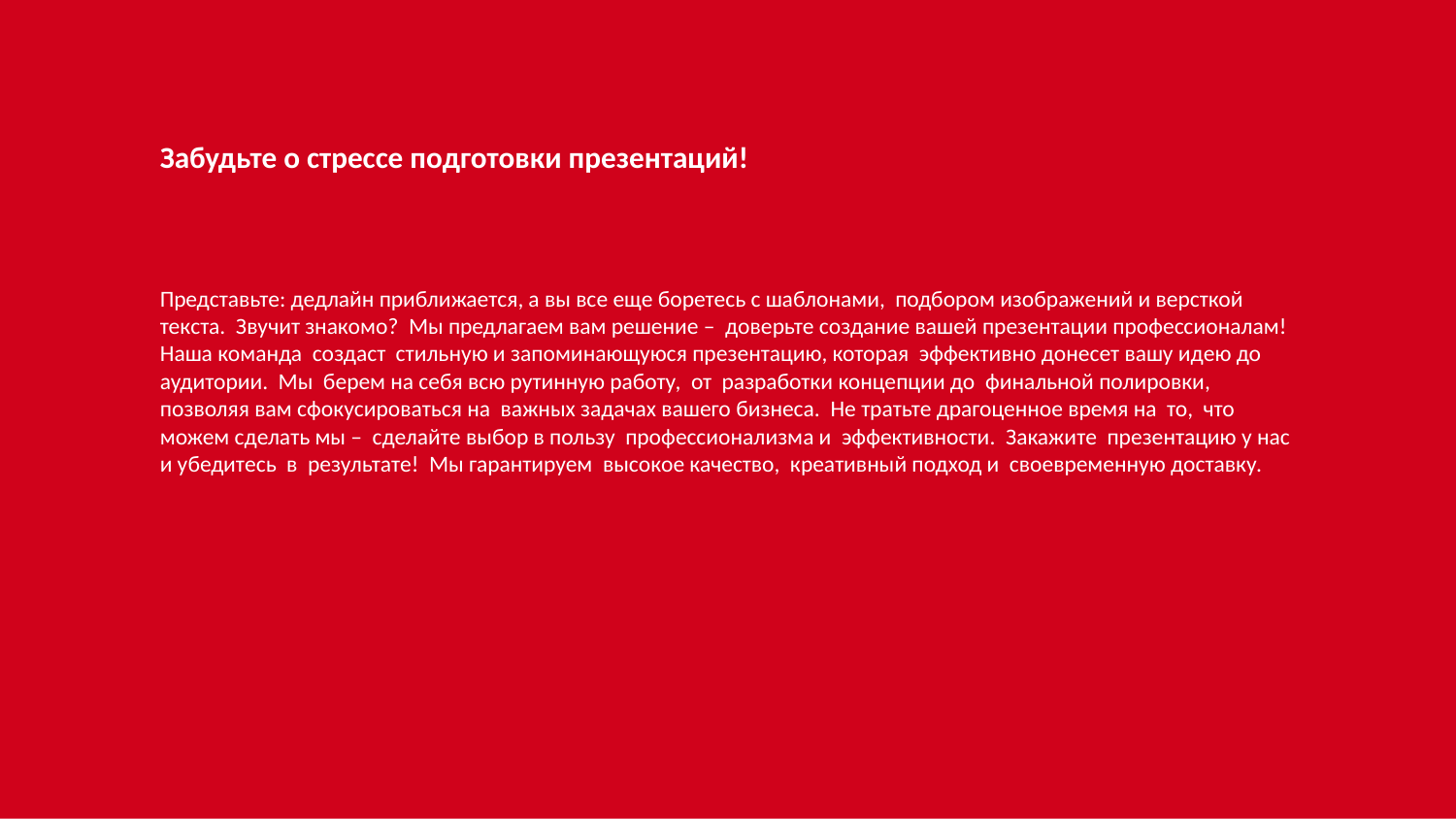

Забудьте о стрессе подготовки презентаций!
Представьте: дедлайн приближается, а вы все еще боретесь с шаблонами,  подбором изображений и версткой текста.  Звучит знакомо?  Мы предлагаем вам решение –  доверьте создание вашей презентации профессионалам!  Наша команда  создаст  стильную и запоминающуюся презентацию, которая  эффективно донесет вашу идею до аудитории.  Мы  берем на себя всю рутинную работу,  от  разработки концепции до  финальной полировки,  позволяя вам сфокусироваться на  важных задачах вашего бизнеса.  Не тратьте драгоценное время на  то,  что  можем сделать мы –  сделайте выбор в пользу  профессионализма и  эффективности.  Закажите  презентацию у нас и убедитесь  в  результате!  Мы гарантируем  высокое качество,  креативный подход и  своевременную доставку.